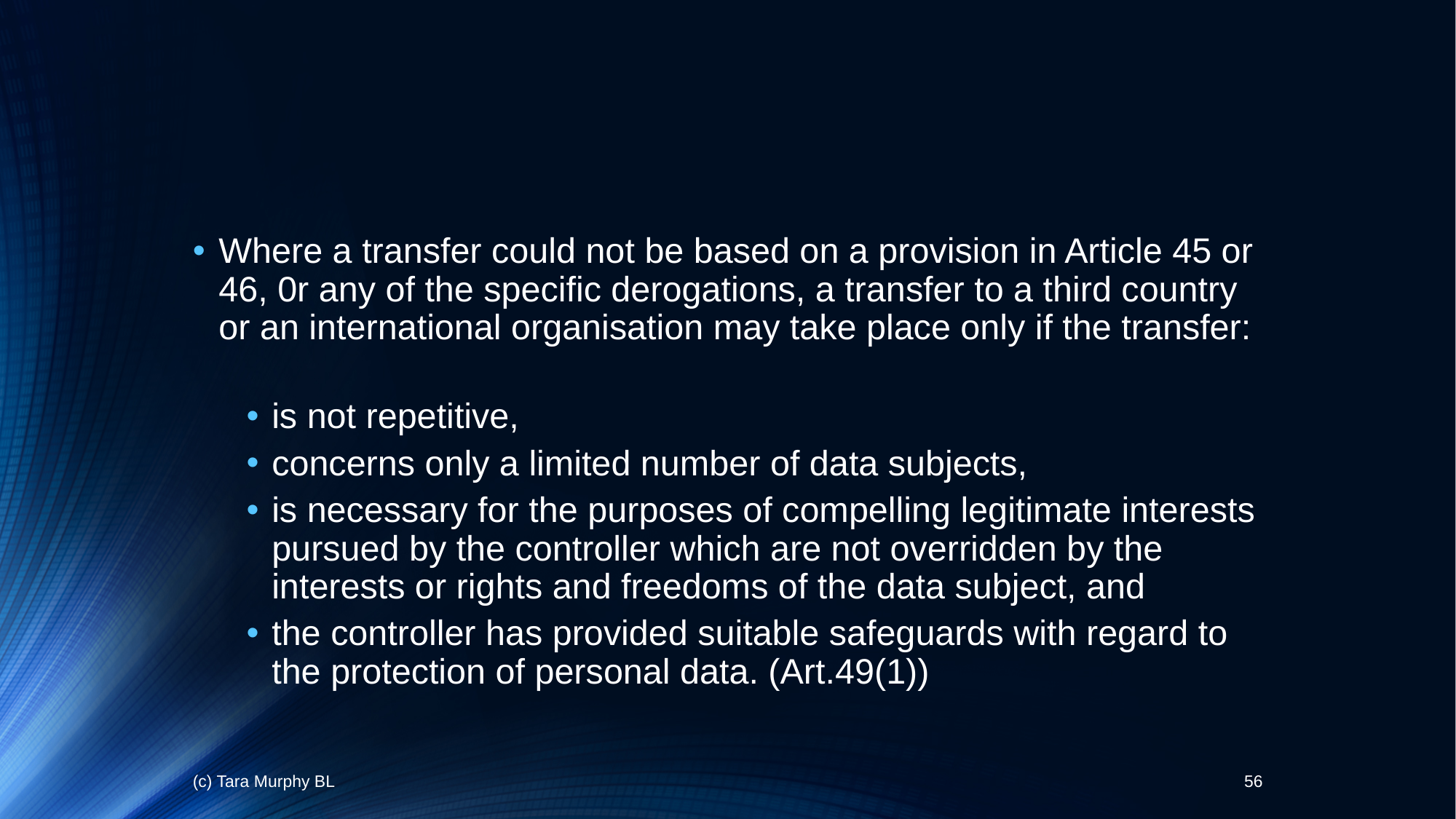

Where a transfer could not be based on a provision in Article 45 or 46, 0r any of the specific derogations, a transfer to a third country or an international organisation may take place only if the transfer:

is not repetitive,
concerns only a limited number of data subjects,
is necessary for the purposes of compelling legitimate interests pursued by the controller which are not overridden by the interests or rights and freedoms of the data subject, and
the controller has provided suitable safeguards with regard to the protection of personal data. (Art.49(1))
(c) Tara Murphy BL
56